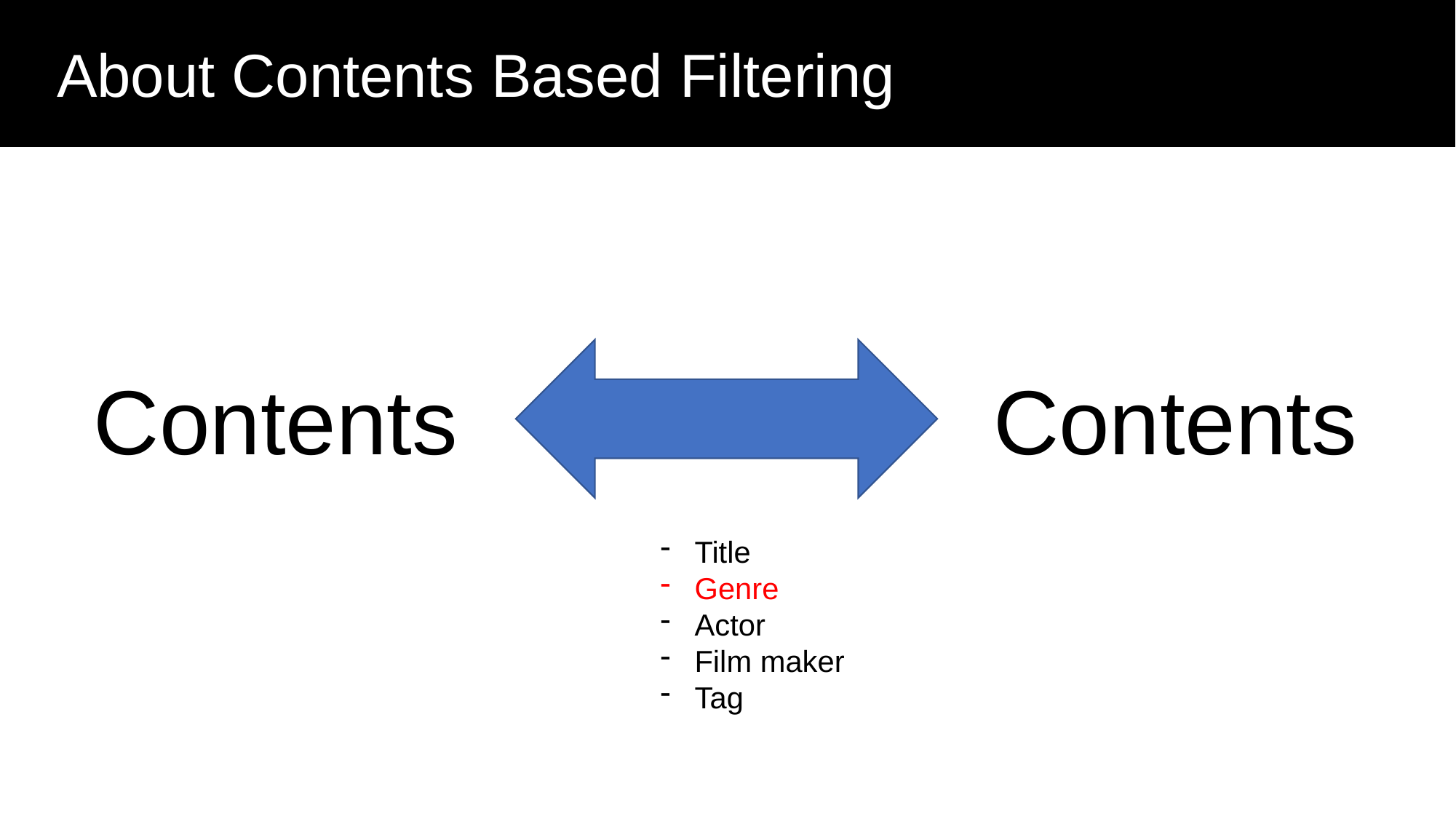

About Contents Based Filtering

Contents
Contents
Title
Genre
Actor
Film maker
Tag